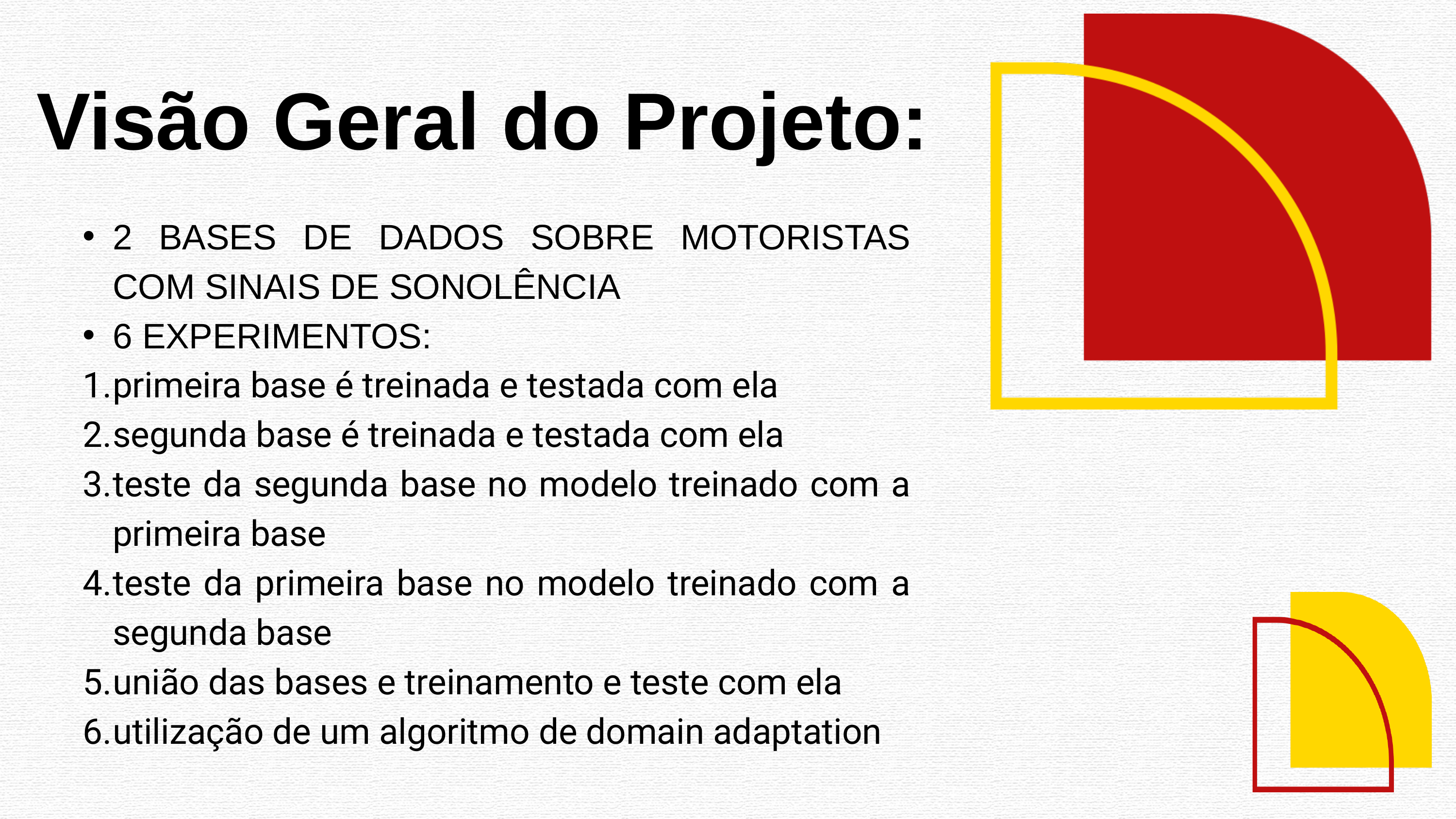

Visão Geral do Projeto:
2 BASES DE DADOS SOBRE MOTORISTAS COM SINAIS DE SONOLÊNCIA
6 EXPERIMENTOS:
primeira base é treinada e testada com ela
segunda base é treinada e testada com ela
teste da segunda base no modelo treinado com a primeira base
teste da primeira base no modelo treinado com a segunda base
união das bases e treinamento e teste com ela
utilização de um algoritmo de domain adaptation